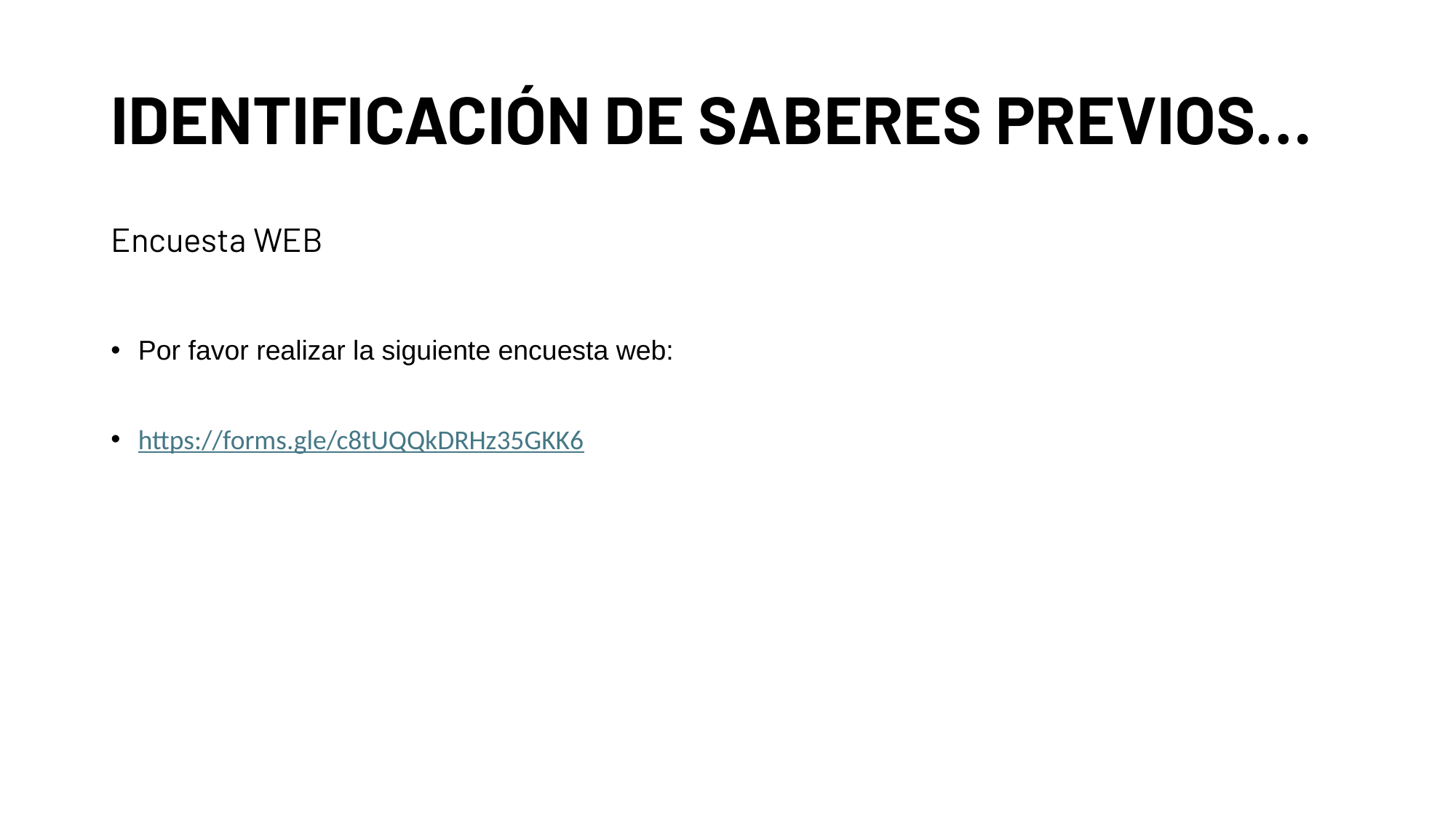

# IDENTIFICACIÓN DE SABERES PREVIOS…
Encuesta WEB

Por favor realizar la siguiente encuesta web:

https://forms.gle/c8tUQQkDRHz35GKK6